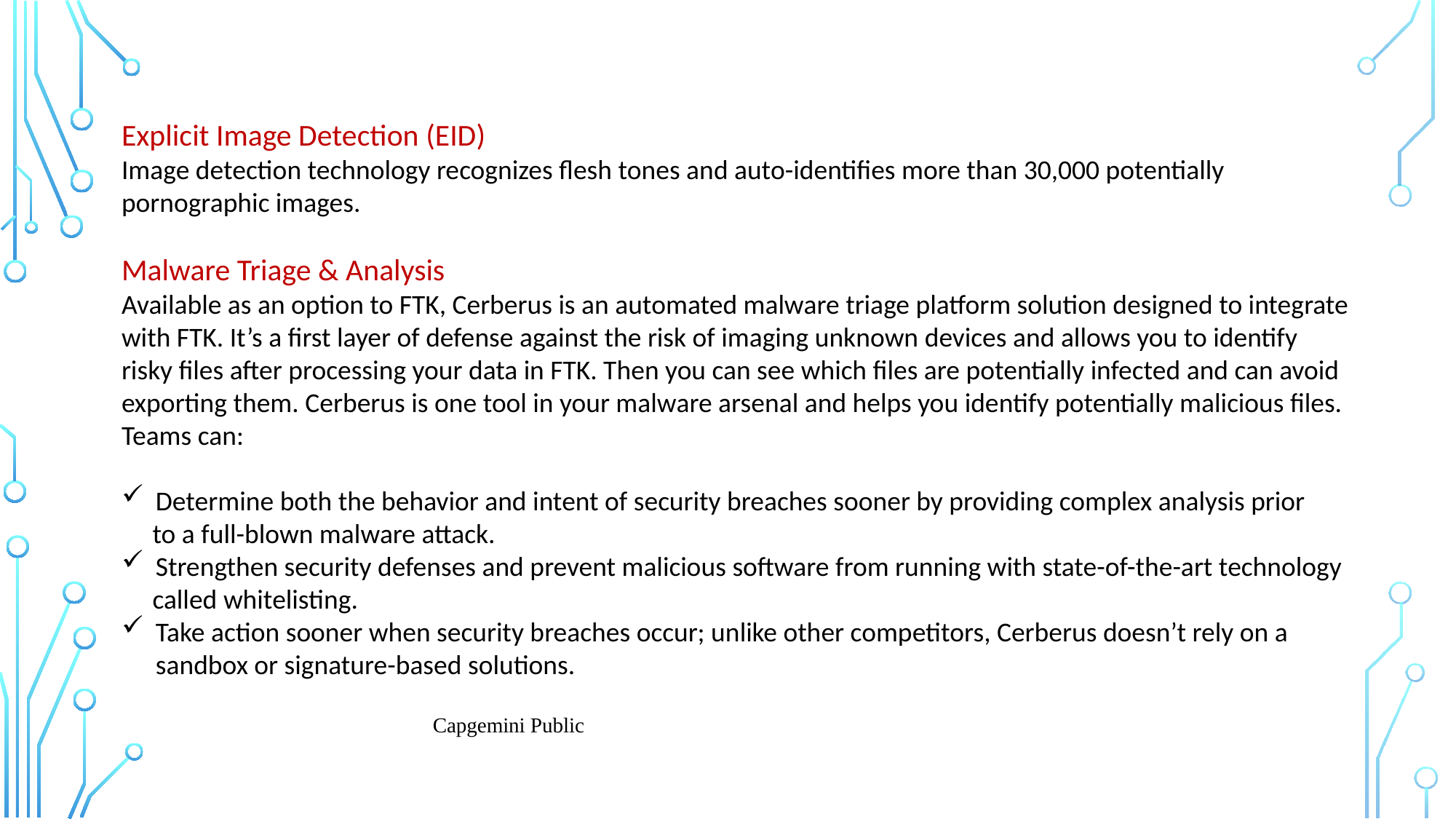

Explicit Image Detection (EID)
Image detection technology recognizes flesh tones and auto-identifies more than 30,000 potentially pornographic images.

Malware Triage & Analysis
Available as an option to FTK, Cerberus is an automated malware triage platform solution designed to integrate
with FTK. It’s a first layer of defense against the risk of imaging unknown devices and allows you to identify
risky files after processing your data in FTK. Then you can see which files are potentially infected and can avoid
exporting them. Cerberus is one tool in your malware arsenal and helps you identify potentially malicious files.
Teams can:

Determine both the behavior and intent of security breaches sooner by providing complex analysis prior
     to a full-blown malware attack.
Strengthen security defenses and prevent malicious software from running with state-of-the-art technology
     called whitelisting.
Take action sooner when security breaches occur; unlike other competitors, Cerberus doesn’t rely on a sandbox or signature-based solutions.
Capgemini Public